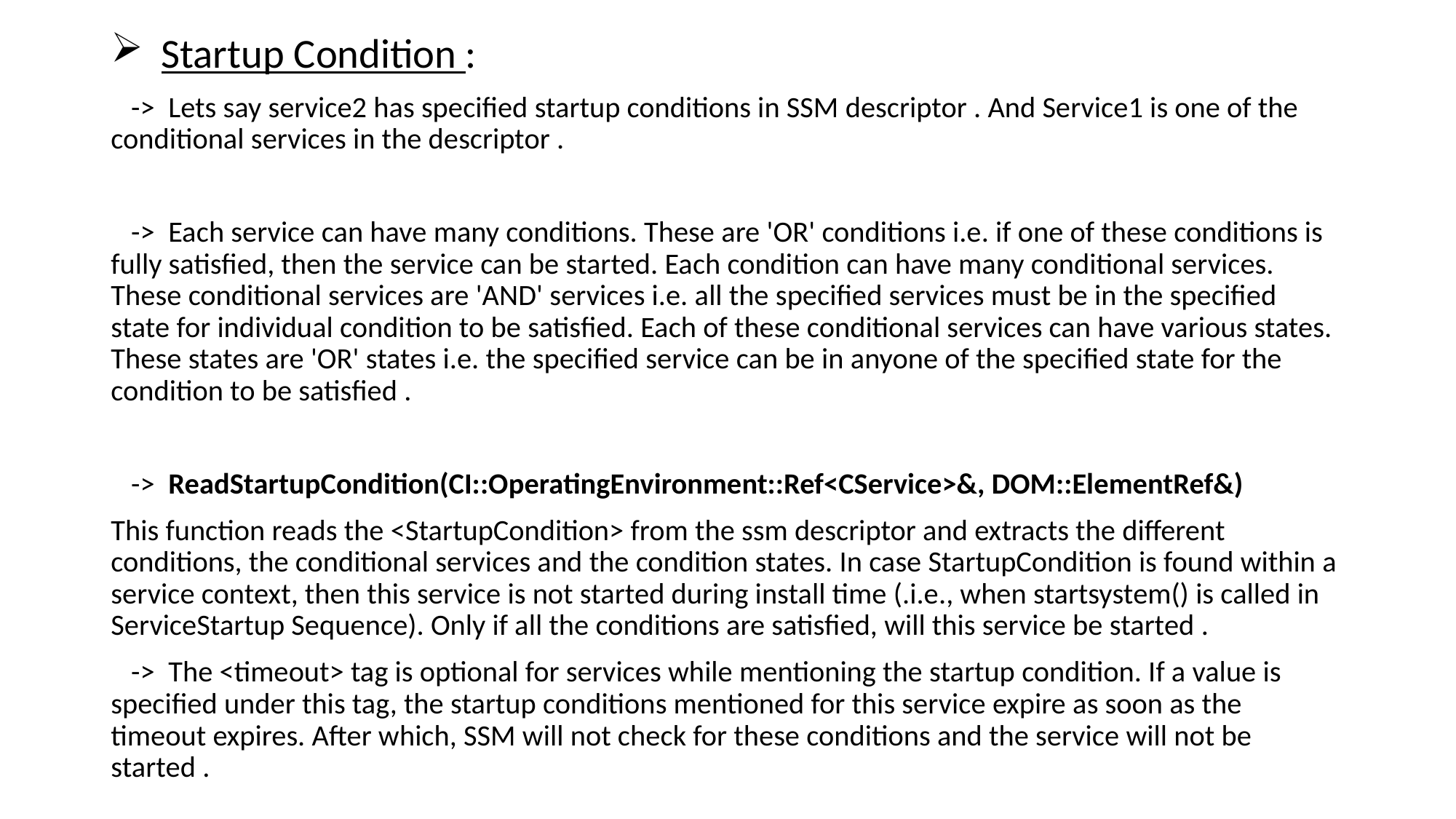

Startup Condition :
   ->  Lets say service2 has specified startup conditions in SSM descriptor . And Service1 is one of the conditional services in the descriptor .

   ->  Each service can have many conditions. These are 'OR' conditions i.e. if one of these conditions is fully satisfied, then the service can be started. Each condition can have many conditional services. These conditional services are 'AND' services i.e. all the specified services must be in the specified state for individual condition to be satisfied. Each of these conditional services can have various states. These states are 'OR' states i.e. the specified service can be in anyone of the specified state for the condition to be satisfied .

   ->  ReadStartupCondition(CI::OperatingEnvironment::Ref<CService>&, DOM::ElementRef&)
This function reads the <StartupCondition> from the ssm descriptor and extracts the different conditions, the conditional services and the condition states. In case StartupCondition is found within a service context, then this service is not started during install time (.i.e., when startsystem() is called in ServiceStartup Sequence). Only if all the conditions are satisfied, will this service be started .
   ->  The <timeout> tag is optional for services while mentioning the startup condition. If a value is specified under this tag, the startup conditions mentioned for this service expire as soon as the timeout expires. After which, SSM will not check for these conditions and the service will not be started .